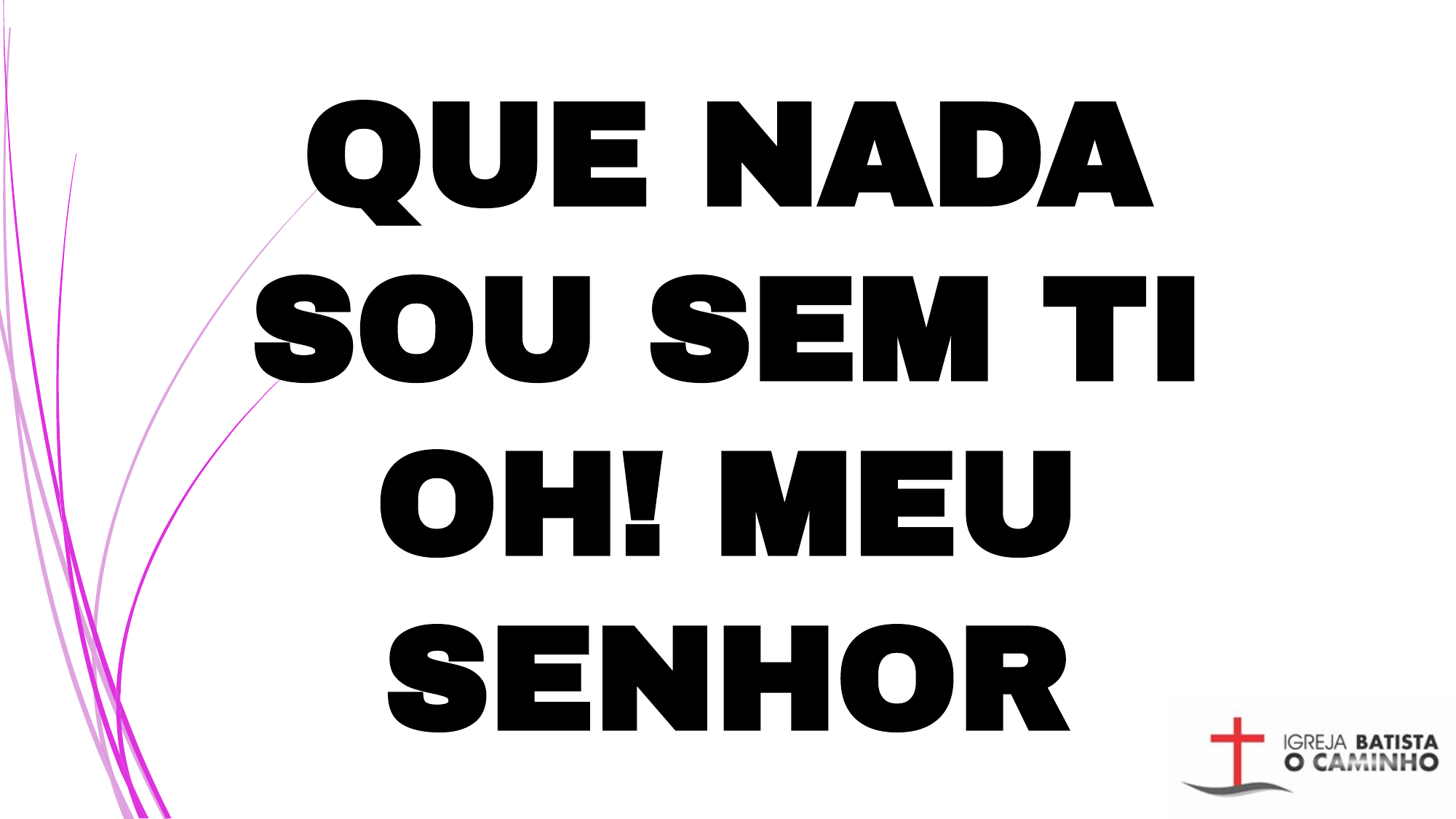

# QUE NADA SOU SEM TI OH! MEU SENHOR